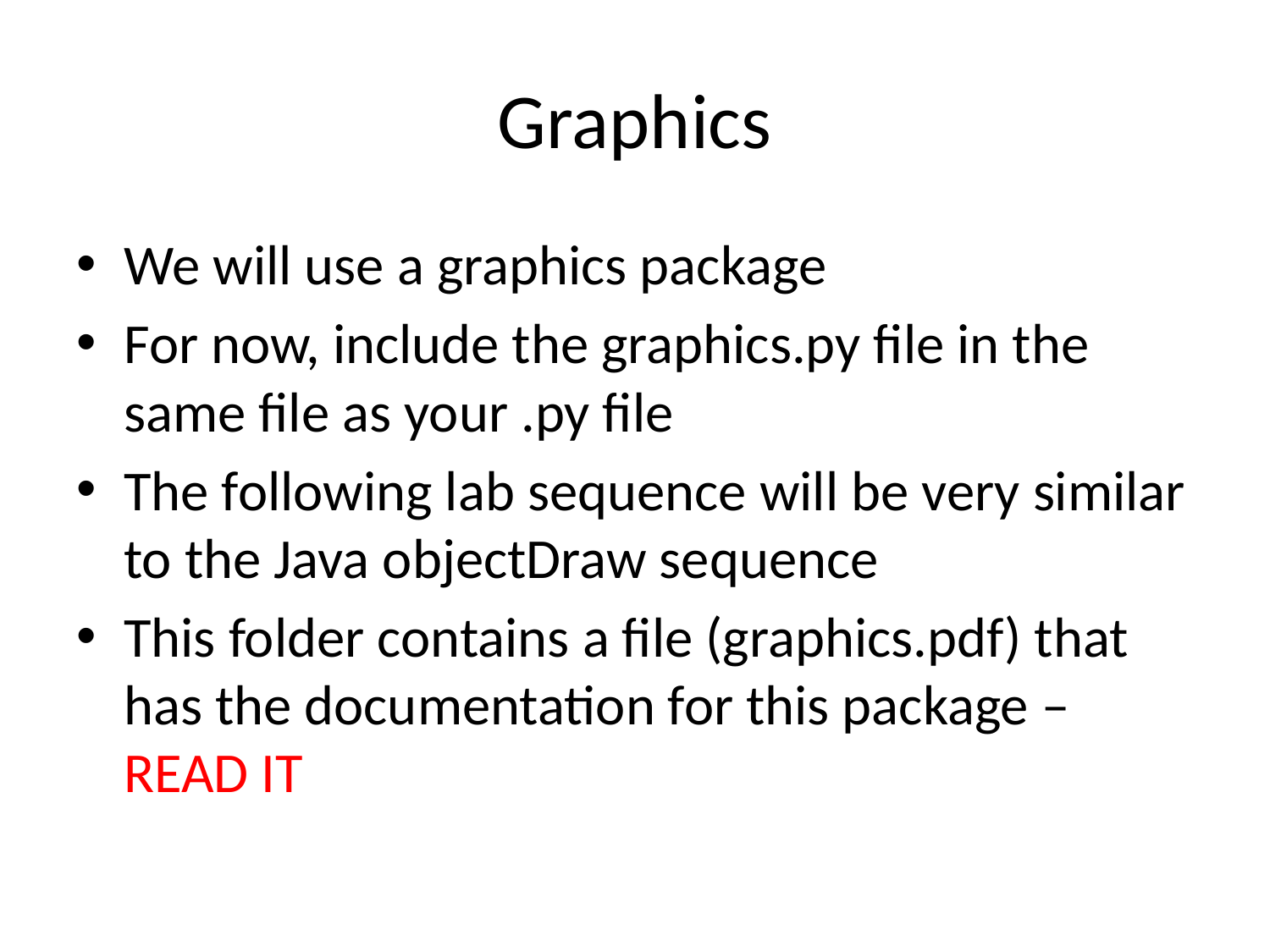

# Graphics
We will use a graphics package
For now, include the graphics.py file in the same file as your .py file
The following lab sequence will be very similar to the Java objectDraw sequence
This folder contains a file (graphics.pdf) that has the documentation for this package – READ IT